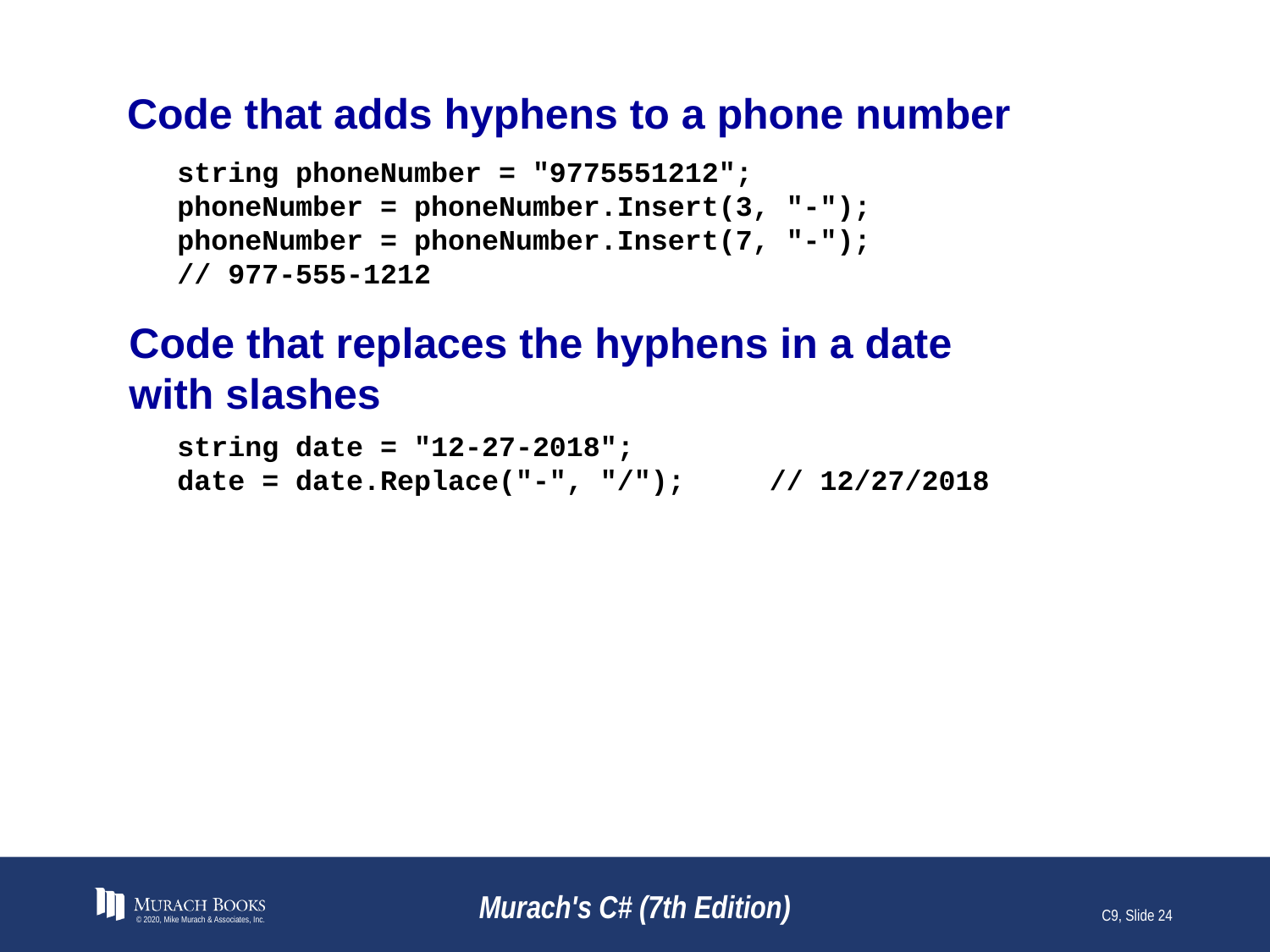

# Code that adds hyphens to a phone number
string phoneNumber = "9775551212";
phoneNumber = phoneNumber.Insert(3, "-");
phoneNumber = phoneNumber.Insert(7, "-");
// 977-555-1212
Code that replaces the hyphens in a date
with slashes
string date = "12-27-2018";
date = date.Replace("-", "/");     // 12/27/2018

© 2020, Mike Murach & Associates, Inc.
Murach's C# (7th Edition)

C9, Slide 24